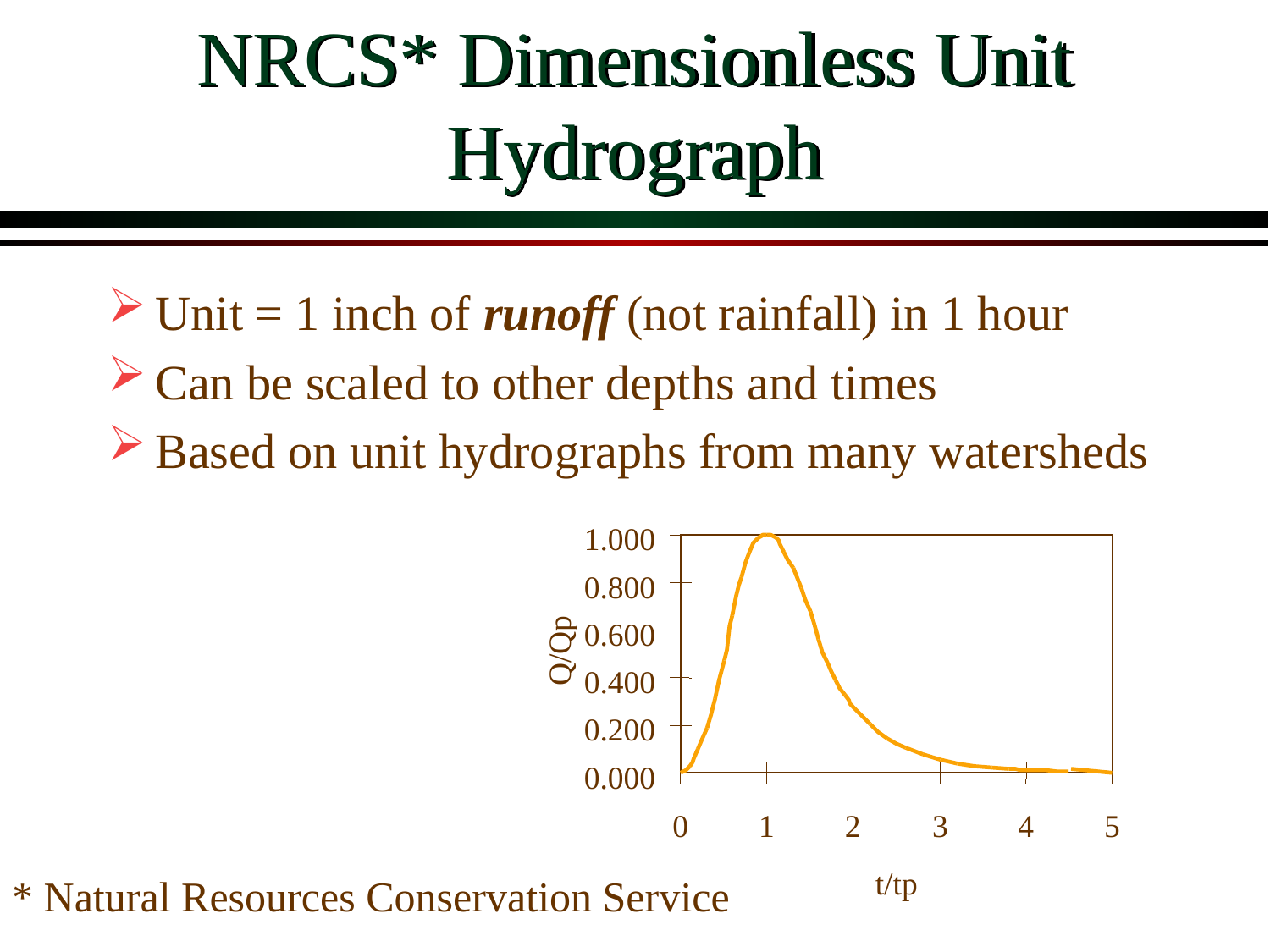

# NRCS* Dimensionless Unit Hydrograph
Unit = 1 inch of runoff (not rainfall) in 1 hour
Can be scaled to other depths and times
Based on unit hydrographs from many watersheds
1.000

0.800

0.600

Q/Qp

0.400

0.200

0.000

0
1
2
3
4
5
t/tp
* Natural Resources Conservation Service